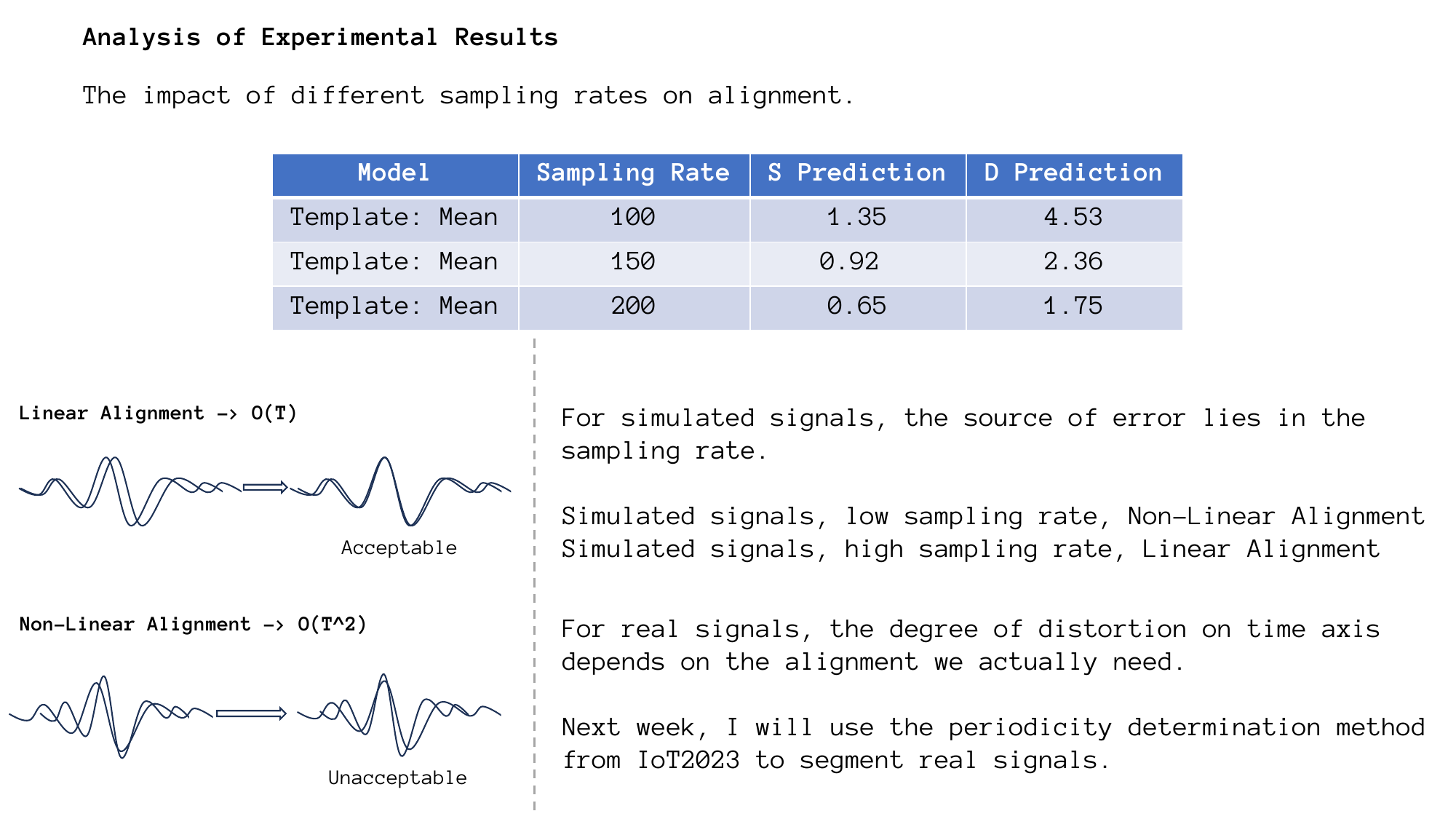

Analysis of Experimental Results
The impact of different sampling rates on alignment.
| Model | Sampling Rate | S Prediction | D Prediction |
| --- | --- | --- | --- |
| Template: Mean | 100 | 1.35 | 4.53 |
| Template: Mean | 150 | 0.92 | 2.36 |
| Template: Mean | 200 | 0.65 | 1.75 |
Linear Alignment -> O(T)
For simulated signals, the source of error lies in the sampling rate.

Simulated signals, low sampling rate, Non-Linear Alignment
Simulated signals, high sampling rate, Linear Alignment

Acceptable
Non-Linear Alignment -> O(T^2)
For real signals, the degree of distortion on time axis depends on the alignment we actually need.

Next week, I will use the periodicity determination method from IoT2023 to segment real signals.

Unacceptable